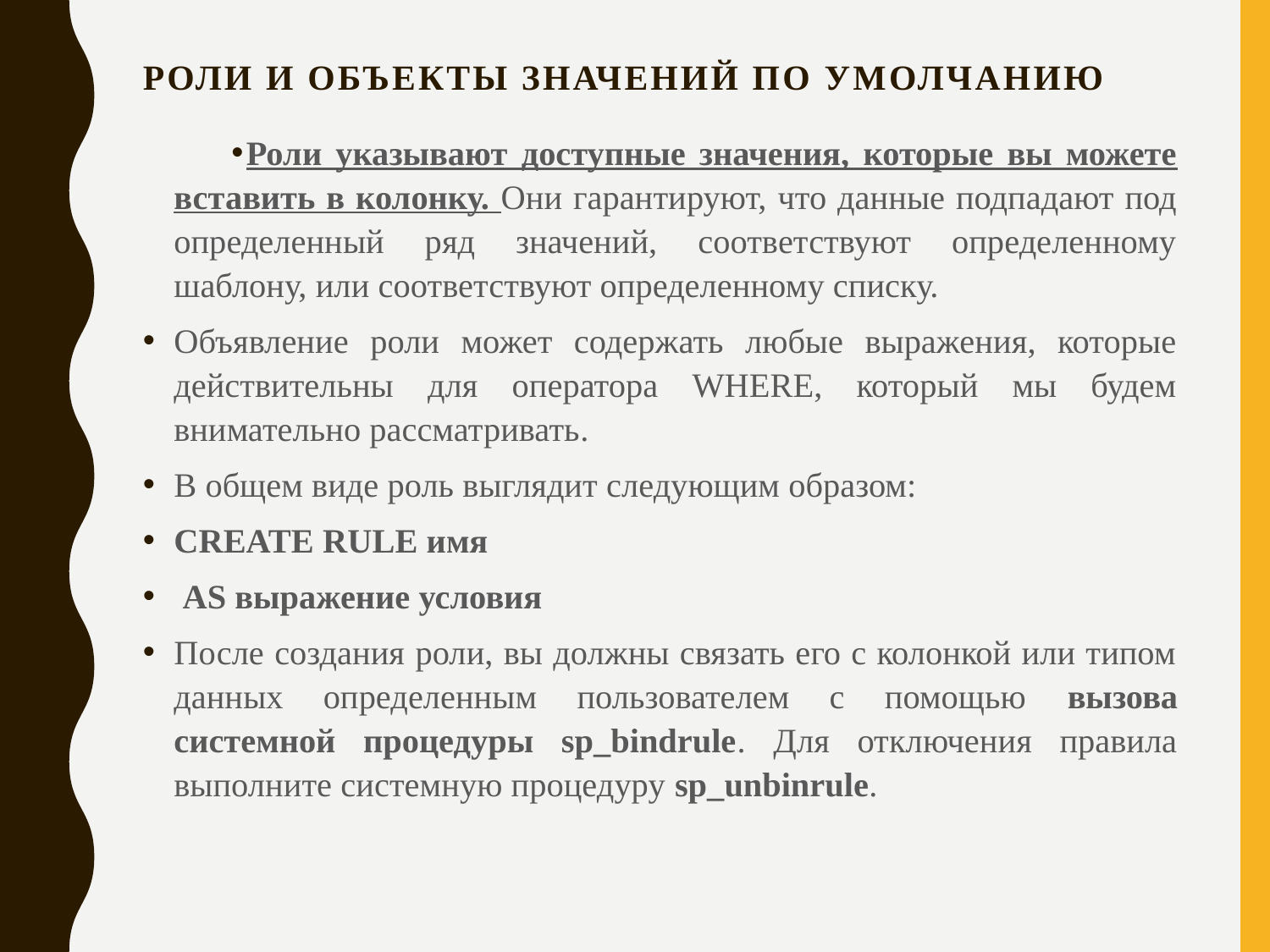

# Роли и объекты значений по умолчанию
Роли указывают доступные значения, которые вы можете вставить в колонку. Они гарантируют, что данные подпадают под определенный ряд значений, соответствуют определенному шаблону, или соответствуют определенному списку.
Объявление роли может содержать любые выражения, которые действительны для оператора WHERE, который мы будем внимательно рассматривать.
В общем виде роль выглядит следующим образом:
CREATE RULE имя
 AS выражение условия
После создания роли, вы должны связать его с колонкой или типом данных определенным пользователем с помощью вызова системной процедуры sp_bindrule. Для отключения правила выполните системную процедуру sp_unbinrule.